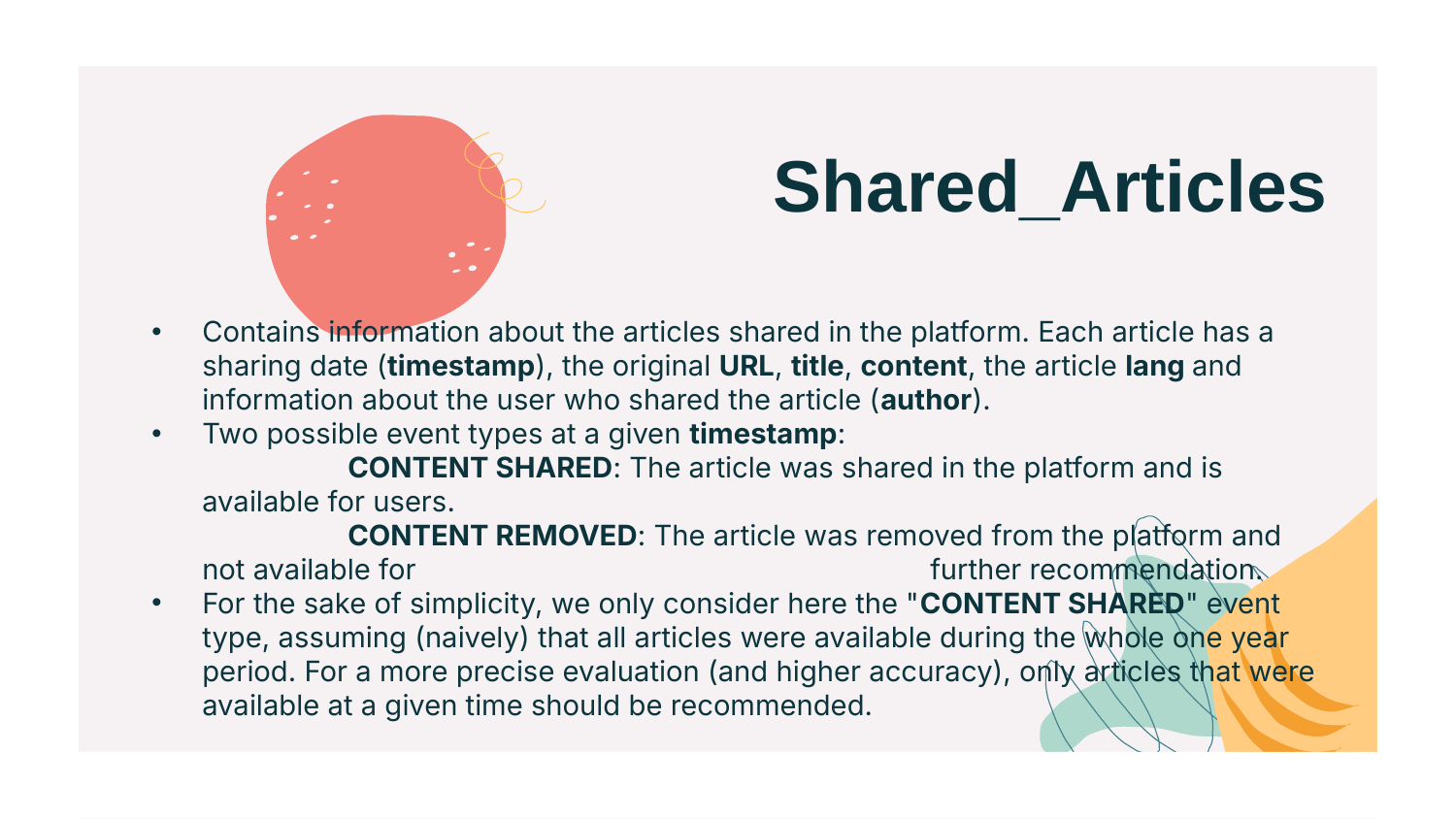

# Shared_Articles
Contains information about the articles shared in the platform. Each article has a sharing date (timestamp), the original URL, title, content, the article lang and information about the user who shared the article (author).
Two possible event types at a given timestamp:
		CONTENT SHARED: The article was shared in the platform and is available for users.
		CONTENT REMOVED: The article was removed from the platform and not available for 				further recommendation.
For the sake of simplicity, we only consider here the "CONTENT SHARED" event type, assuming (naively) that all articles were available during the whole one year period. For a more precise evaluation (and higher accuracy), only articles that were available at a given time should be recommended.